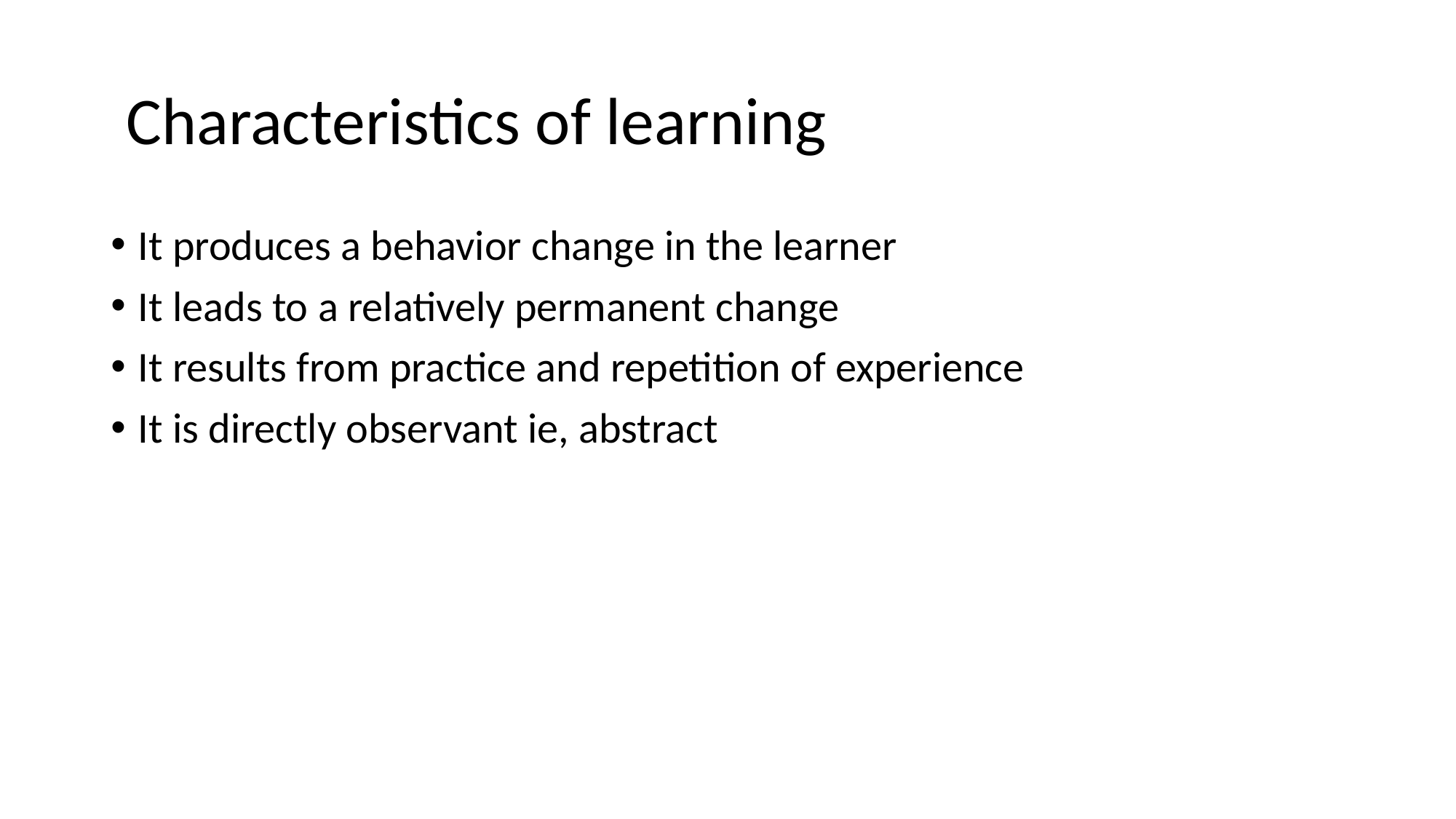

# Characteristics of learning
It produces a behavior change in the learner
It leads to a relatively permanent change
It results from practice and repetition of experience
It is directly observant ie, abstract